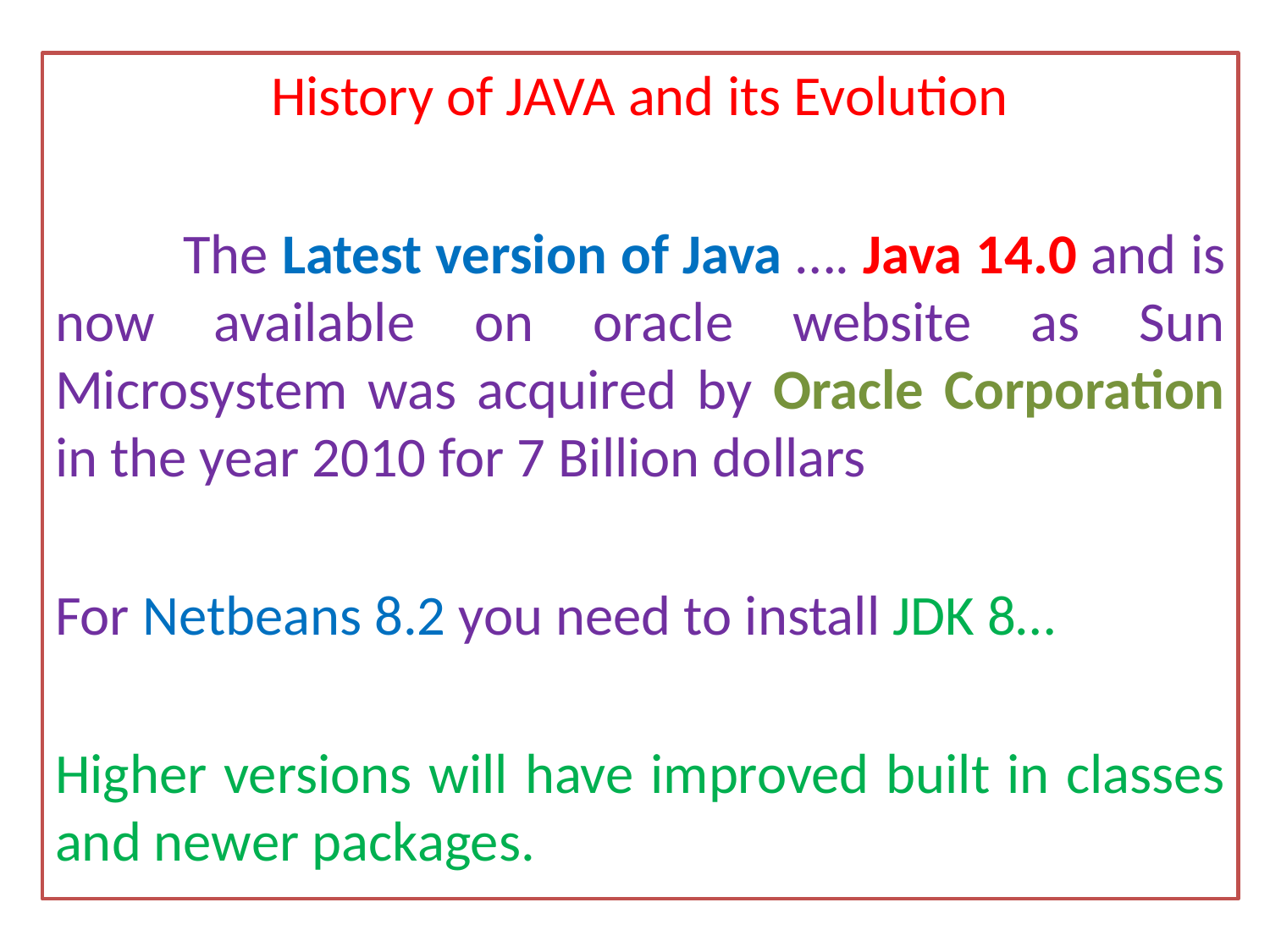

History of JAVA and its Evolution

 	The Latest version of Java …. Java 14.0 and is now available on oracle website as Sun Microsystem was acquired by Oracle Corporation in the year 2010 for 7 Billion dollars

For Netbeans 8.2 you need to install JDK 8…

Higher versions will have improved built in classes and newer packages.